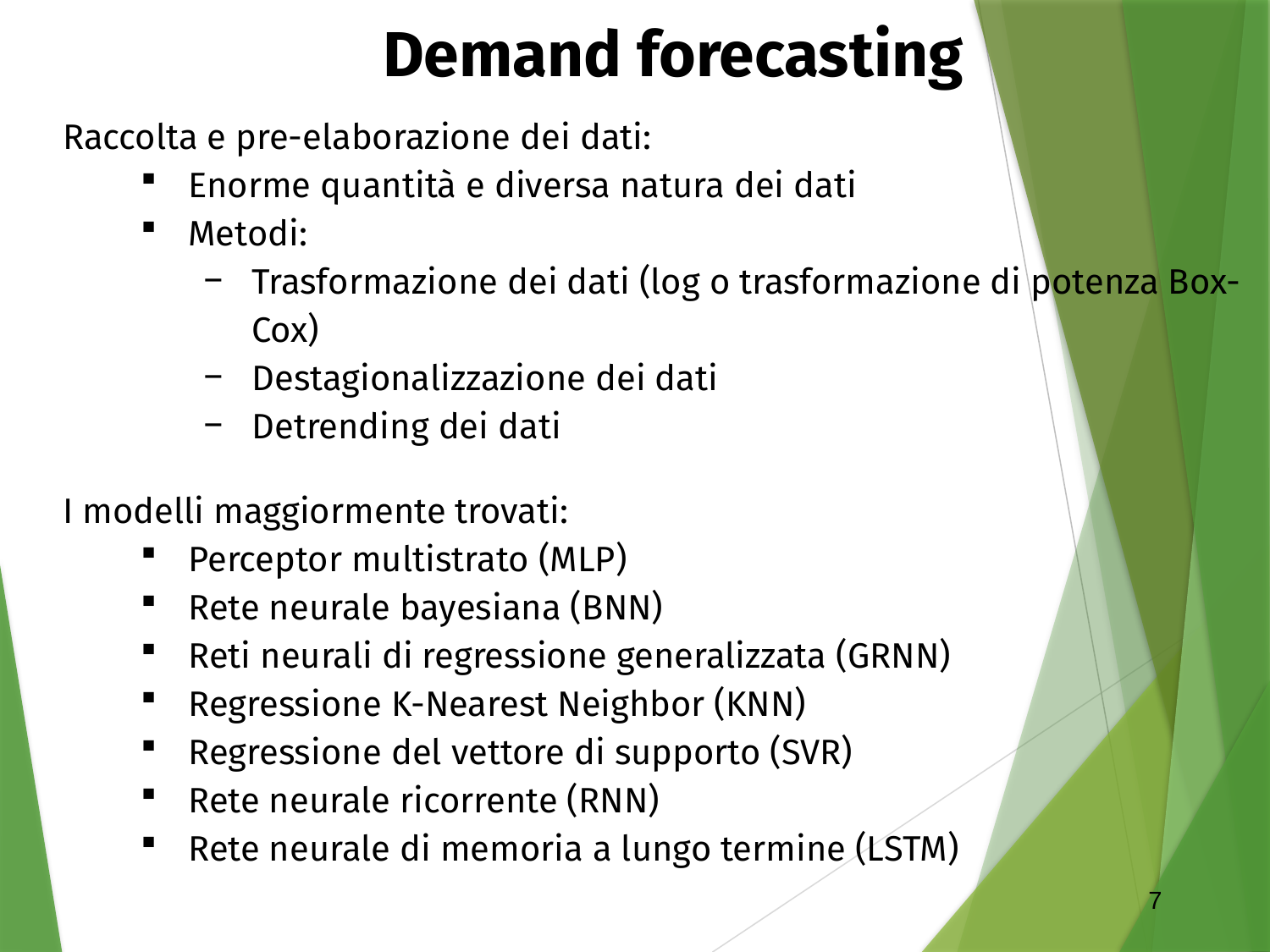

Demand forecasting
Raccolta e pre-elaborazione dei dati:
Enorme quantità e diversa natura dei dati
Metodi:
Trasformazione dei dati (log o trasformazione di potenza Box-Cox)
Destagionalizzazione dei dati
Detrending dei dati

I modelli maggiormente trovati:
Perceptor multistrato (MLP)
Rete neurale bayesiana (BNN)
Reti neurali di regressione generalizzata (GRNN)
Regressione K-Nearest Neighbor (KNN)
Regressione del vettore di supporto (SVR)
Rete neurale ricorrente (RNN)
Rete neurale di memoria a lungo termine (LSTM)

7